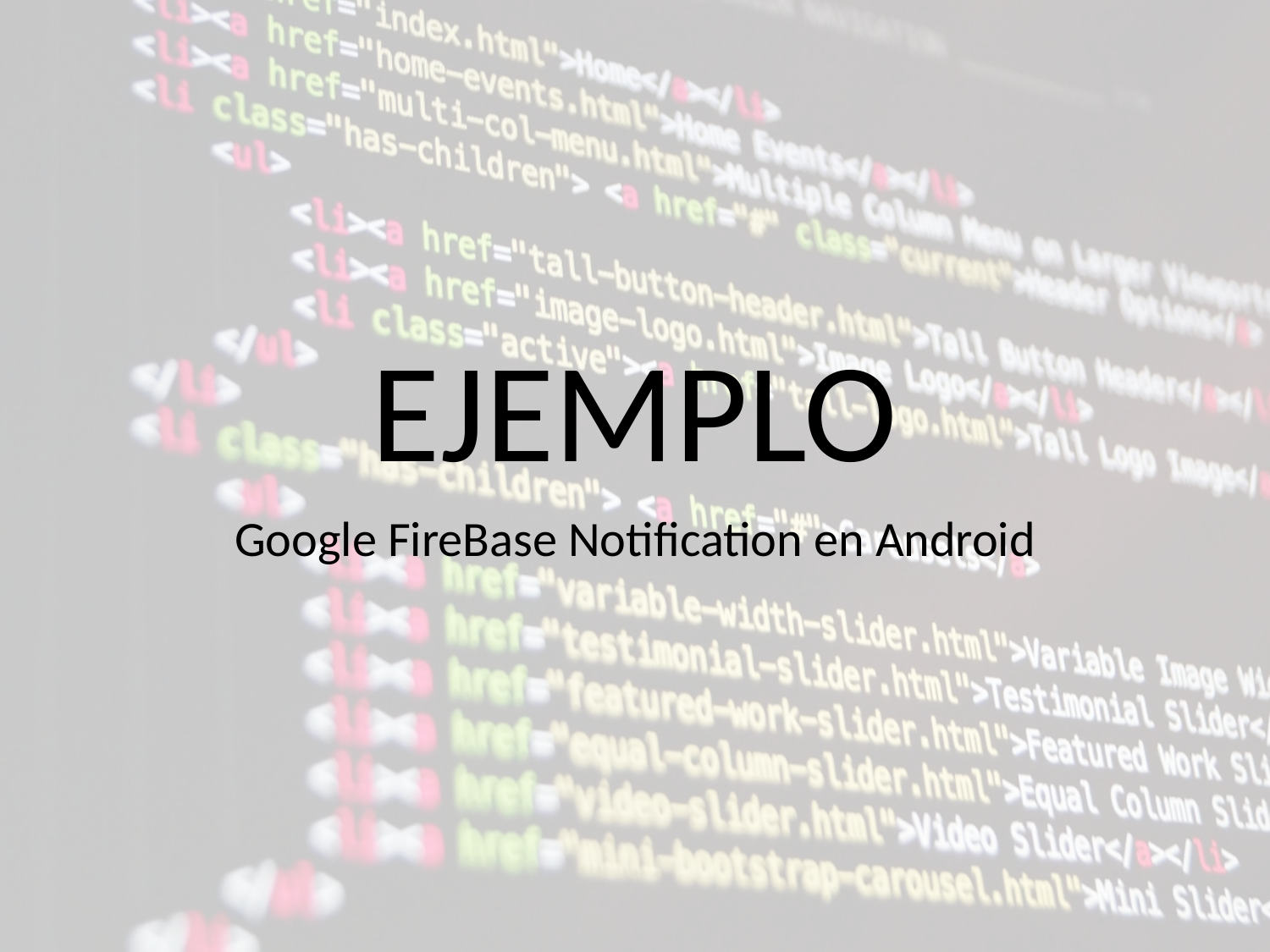

# EJEMPLO
Google FireBase Notification en Android